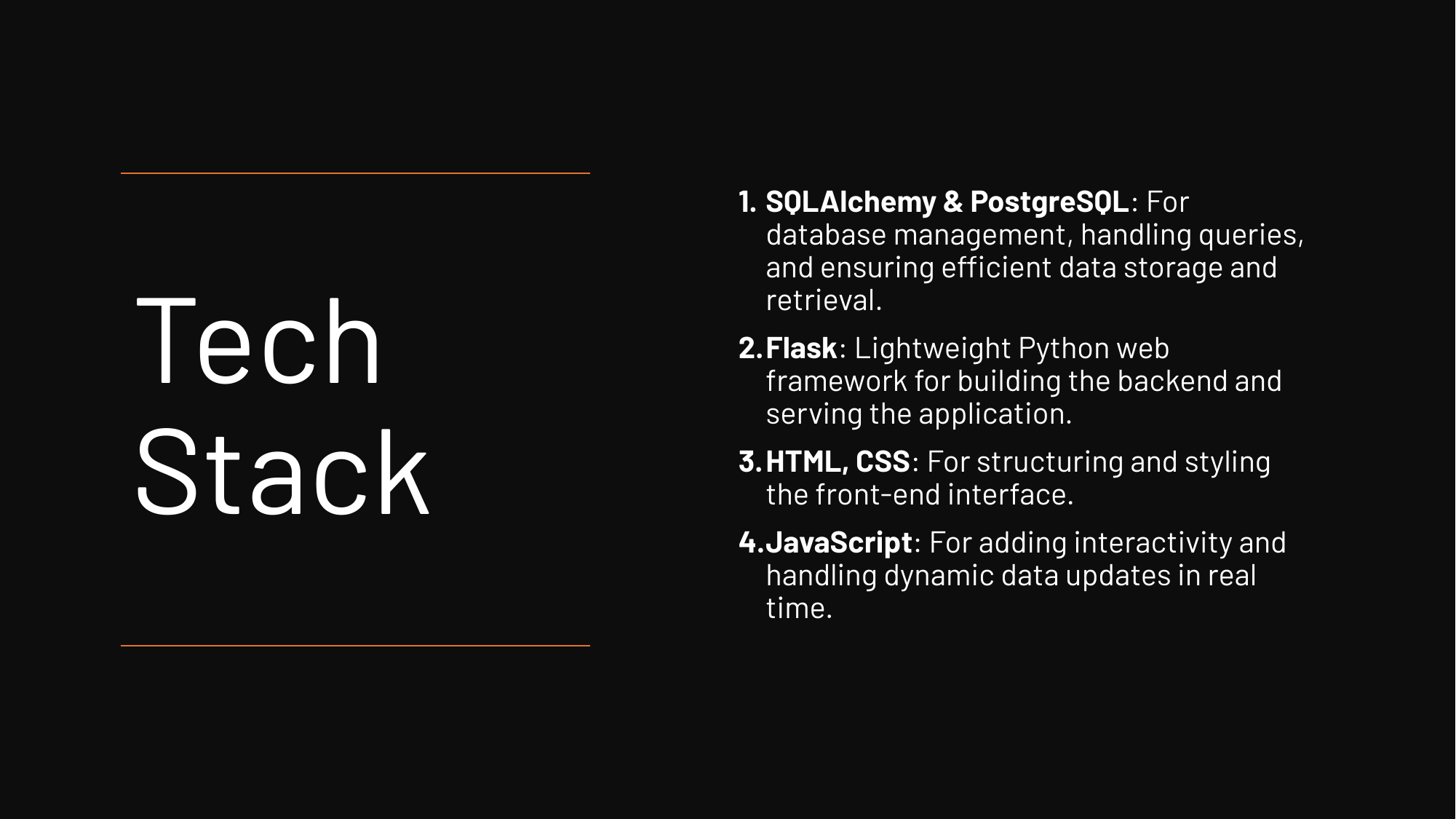

SQLAlchemy & PostgreSQL: For database management, handling queries, and ensuring efficient data storage and retrieval.
Flask: Lightweight Python web framework for building the backend and serving the application.
HTML, CSS: For structuring and styling the front-end interface.
JavaScript: For adding interactivity and handling dynamic data updates in real time.
# Tech Stack